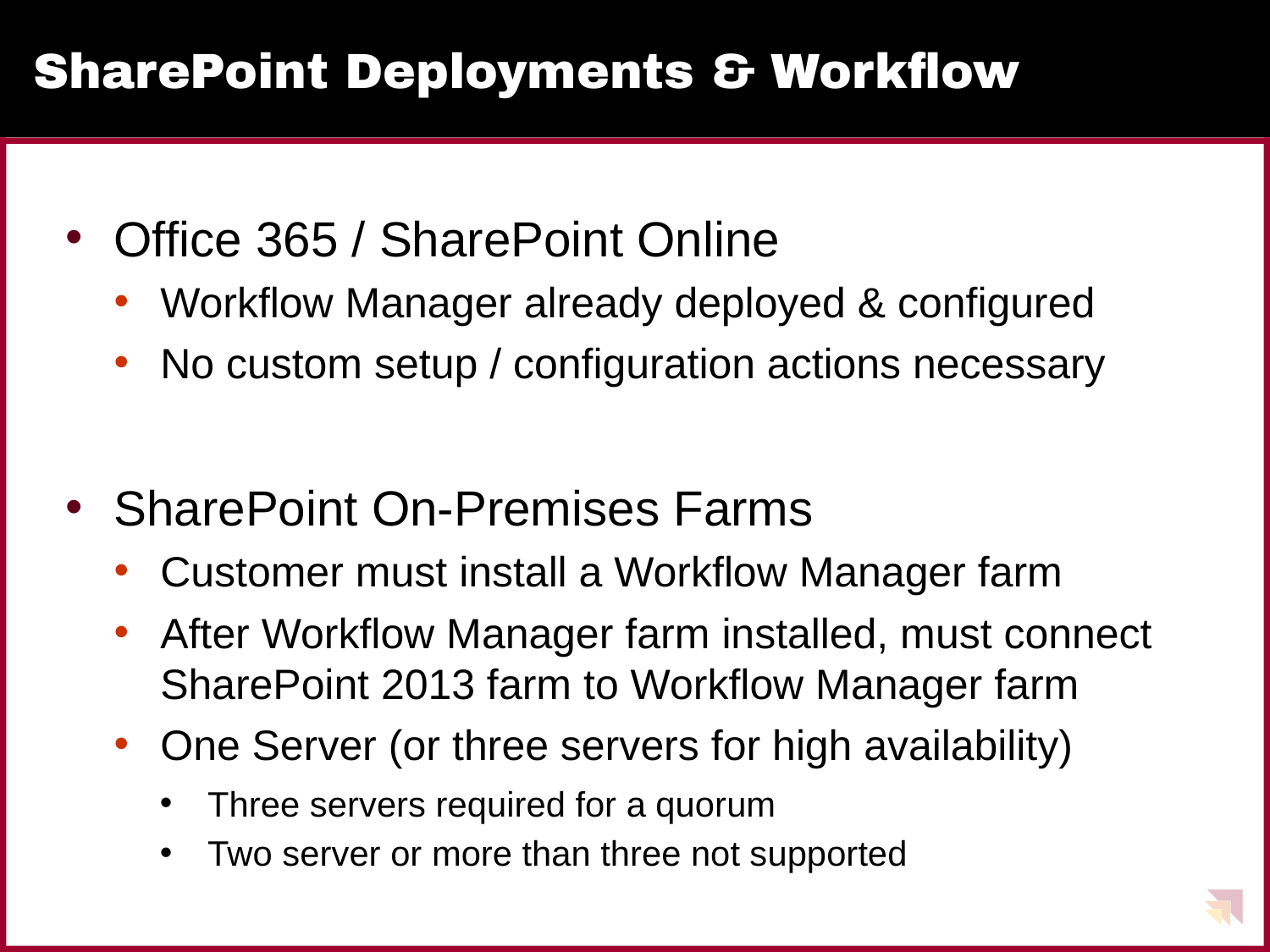

# SharePoint Deployments & Workflow
Office 365 / SharePoint Online
Workflow Manager already deployed & configured
No custom setup / configuration actions necessary

SharePoint On-Premises Farms
Customer must install a Workflow Manager farm
After Workflow Manager farm installed, must connect SharePoint 2013 farm to Workflow Manager farm
One Server (or three servers for high availability)
Three servers required for a quorum
Two server or more than three not supported